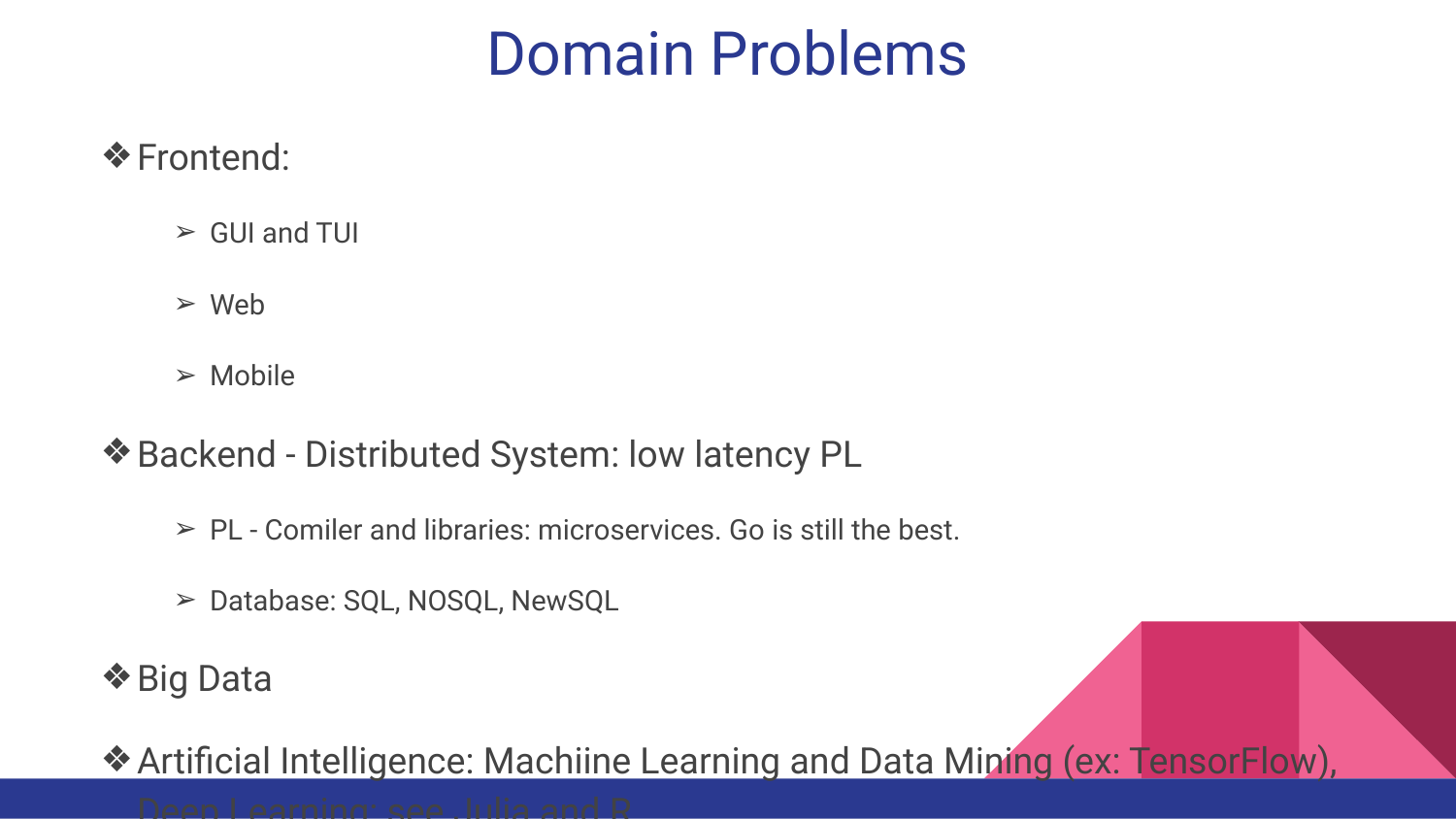

# Domain Problems
Frontend:
GUI and TUI
Web
Mobile
Backend - Distributed System: low latency PL
PL - Comiler and libraries: microservices. Go is still the best.
Database: SQL, NOSQL, NewSQL
Big Data
Artificial Intelligence: Machiine Learning and Data Mining (ex: TensorFlow), Deep Learning: see Julia and R.
Embedded System: Raspberry Pi etc: need specific OS and specific development tools: Python, Node.js, Rust, Go, C